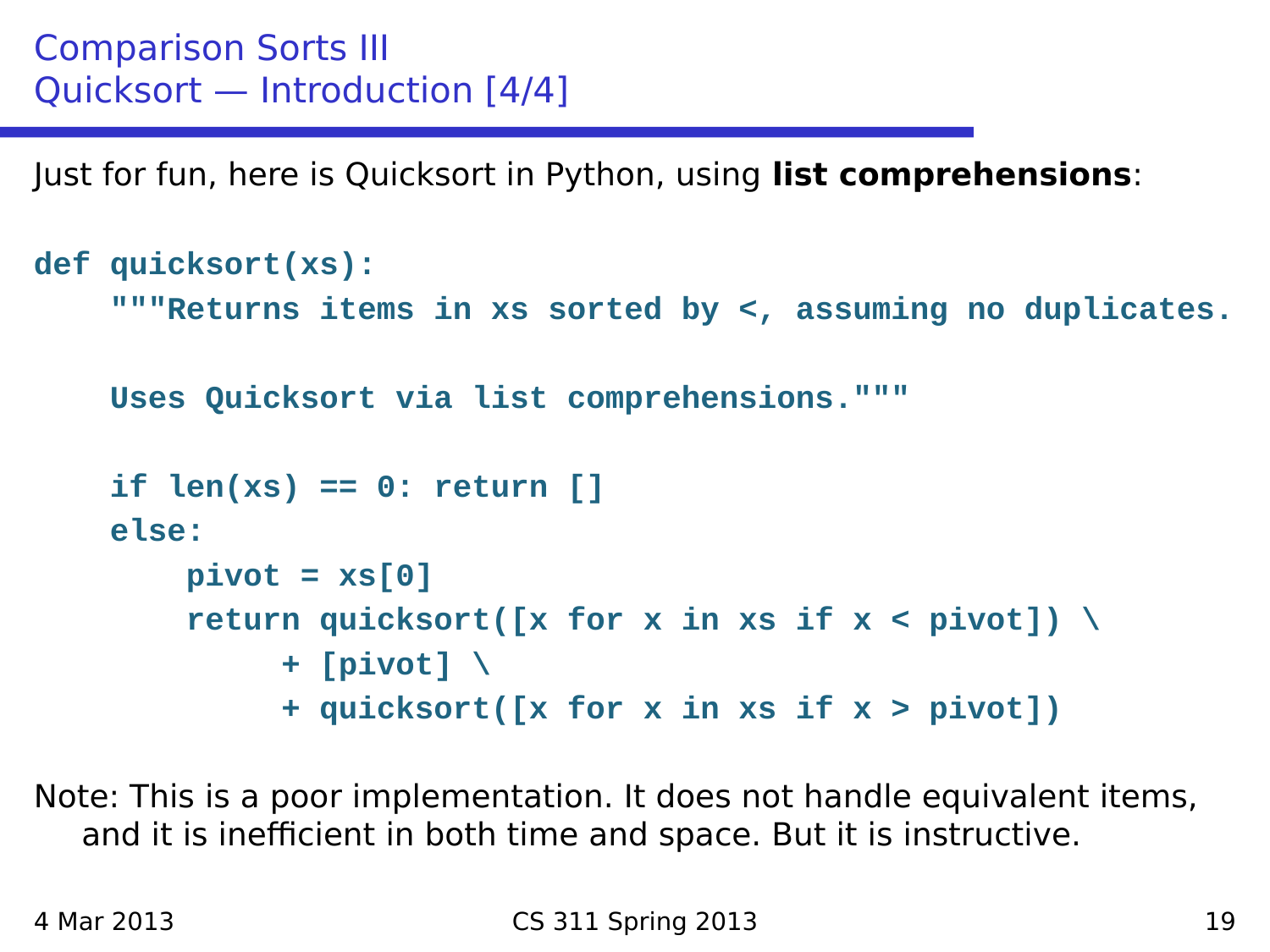

# Comparison Sorts III Quicksort — Introduction [4/4]
Just for fun, here is Quicksort in Python, using list comprehensions:

def quicksort(xs):
    """Returns items in xs sorted by <, assuming no duplicates.

    Uses Quicksort via list comprehensions."""

    if len(xs) == 0: return []
    else:
        pivot = xs[0]
        return quicksort([x for x in xs if x < pivot]) \
             + [pivot] \
             + quicksort([x for x in xs if x > pivot])

Note: This is a poor implementation. It does not handle equivalent items, and it is inefficient in both time and space. But it is instructive.
4 Mar 2013
CS 311 Spring 2013
19